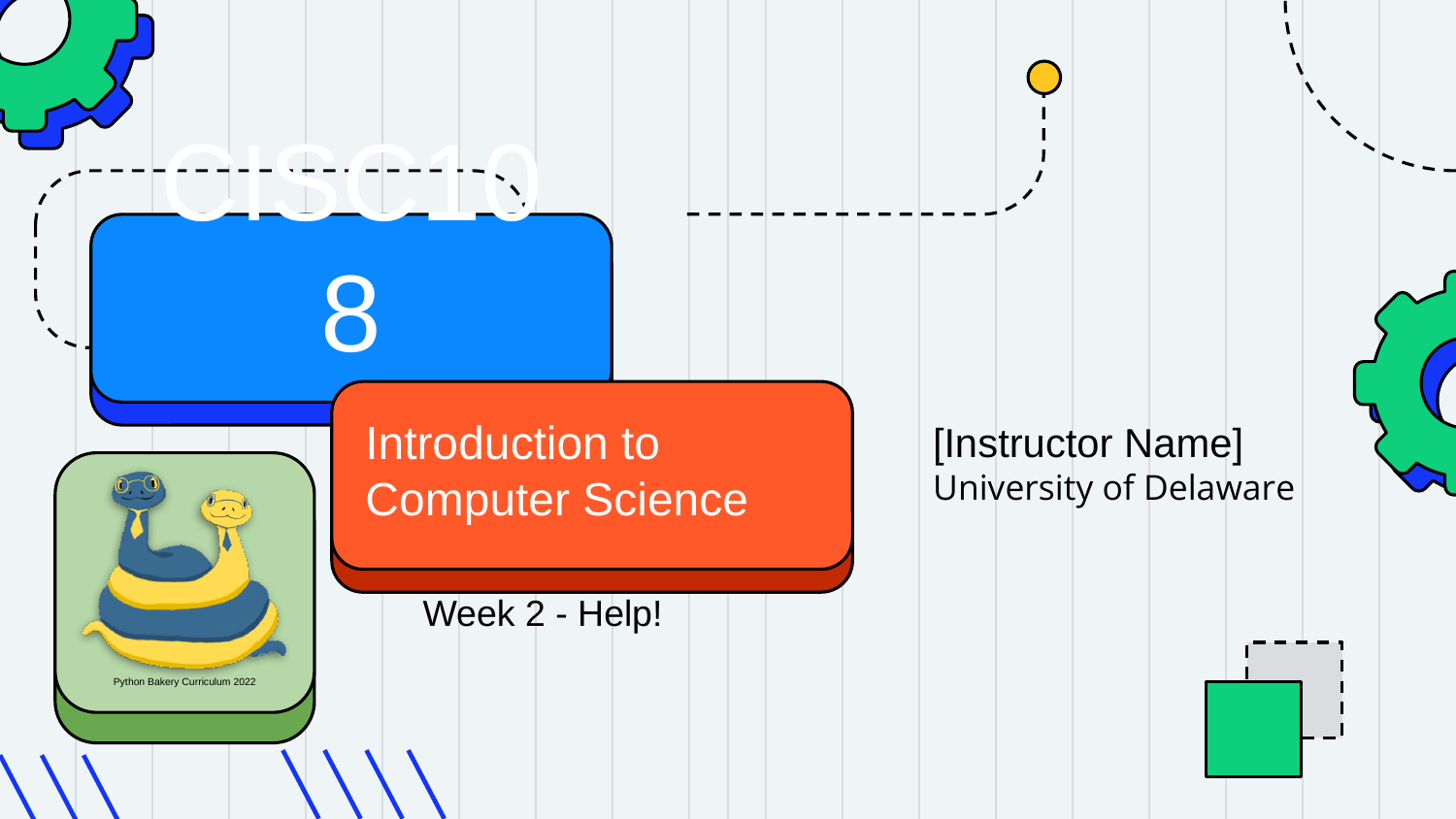

# CISC108
Introduction to Computer Science
[Instructor Name]
University of Delaware
Week 2 - Help!